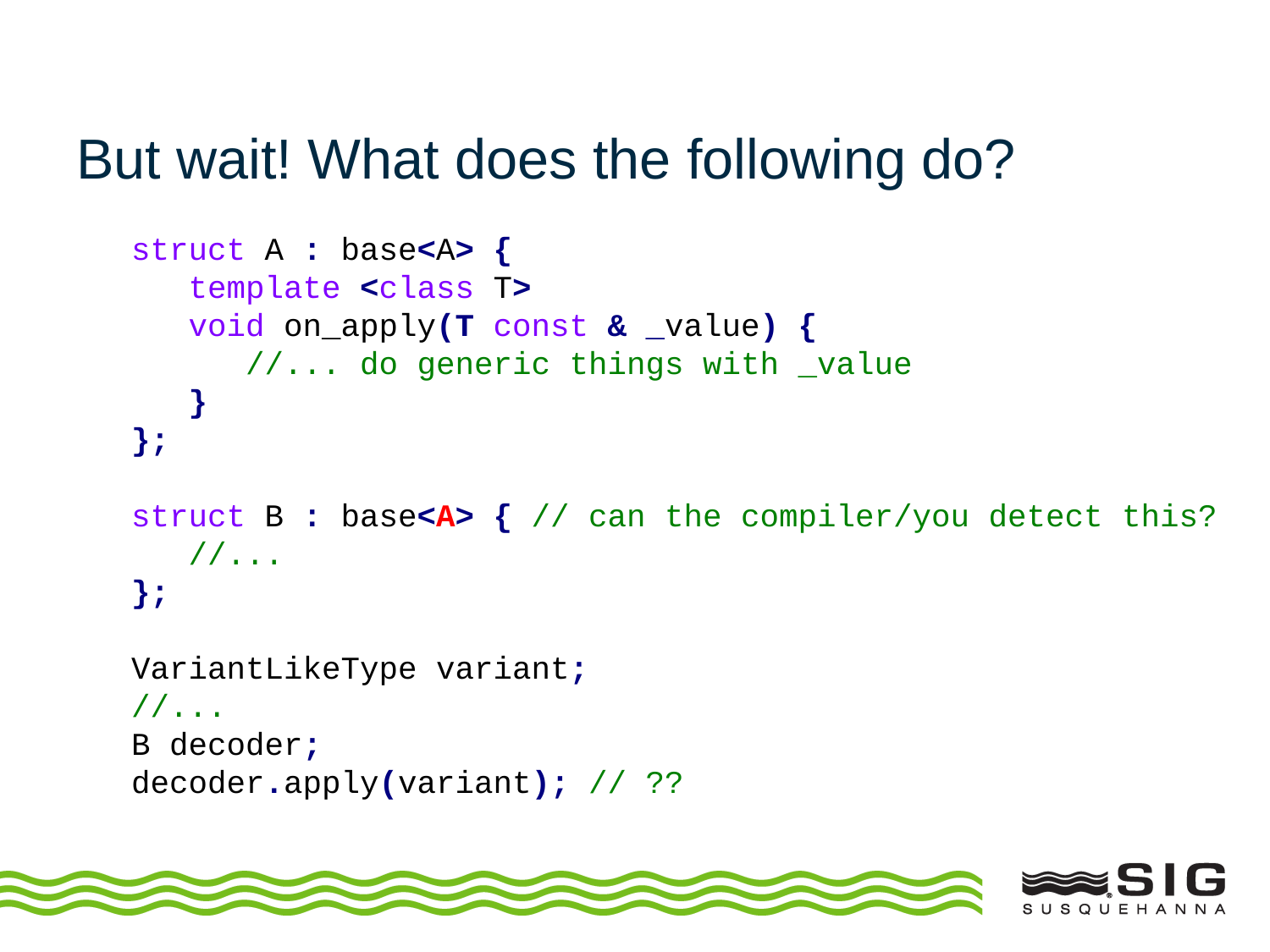

# But wait! What does the following do?
struct A : base<A> {
   template <class T>
   void on_apply(T const & _value) {
      //... do generic things with _value
   }
};

struct B : base<A> { // can the compiler/you detect this?
   //...
};

VariantLikeType variant;
//...
B decoder;
decoder.apply(variant); // ??